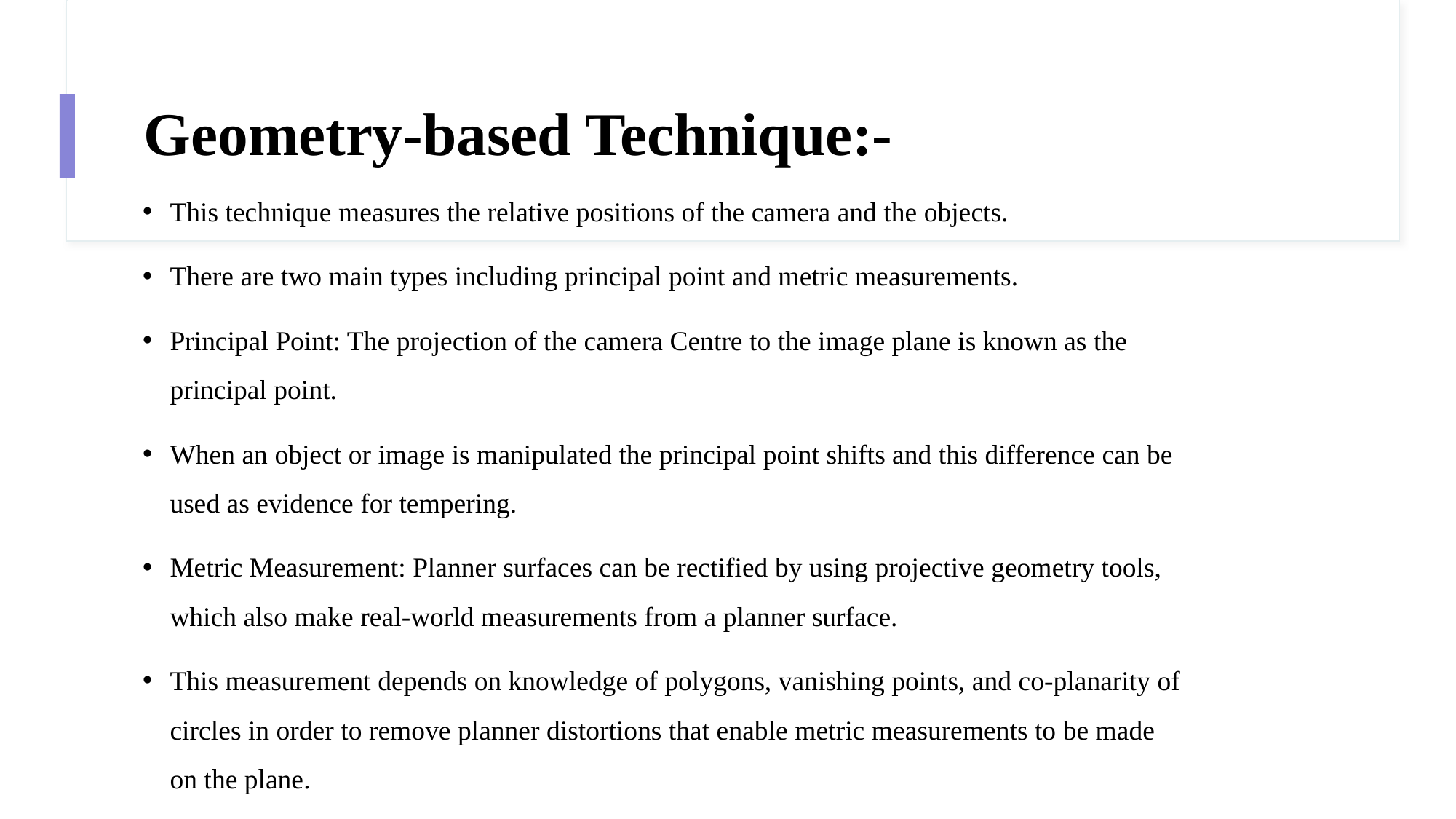

# Geometry-based Technique:-
This technique measures the relative positions of the camera and the objects.
There are two main types including principal point and metric measurements.
Principal Point: The projection of the camera Centre to the image plane is known as the principal point.
When an object or image is manipulated the principal point shifts and this difference can be used as evidence for tempering.
Metric Measurement: Planner surfaces can be rectified by using projective geometry tools, which also make real-world measurements from a planner surface.
This measurement depends on knowledge of polygons, vanishing points, and co-planarity of circles in order to remove planner distortions that enable metric measurements to be made on the plane.